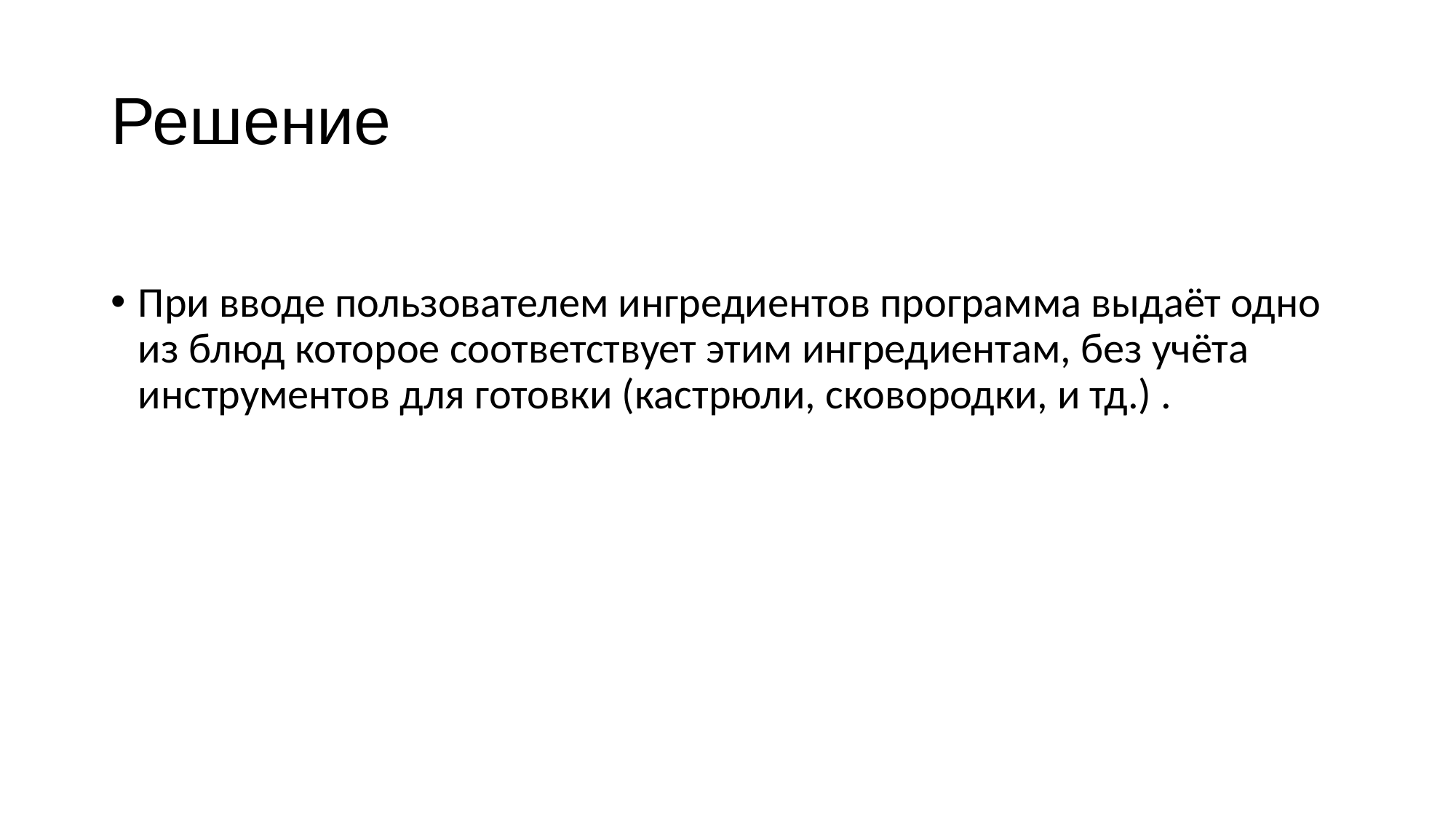

# Решение
При вводе пользователем ингредиентов программа выдаёт одно из блюд которое соответствует этим ингредиентам, без учёта инструментов для готовки (кастрюли, сковородки, и тд.) .